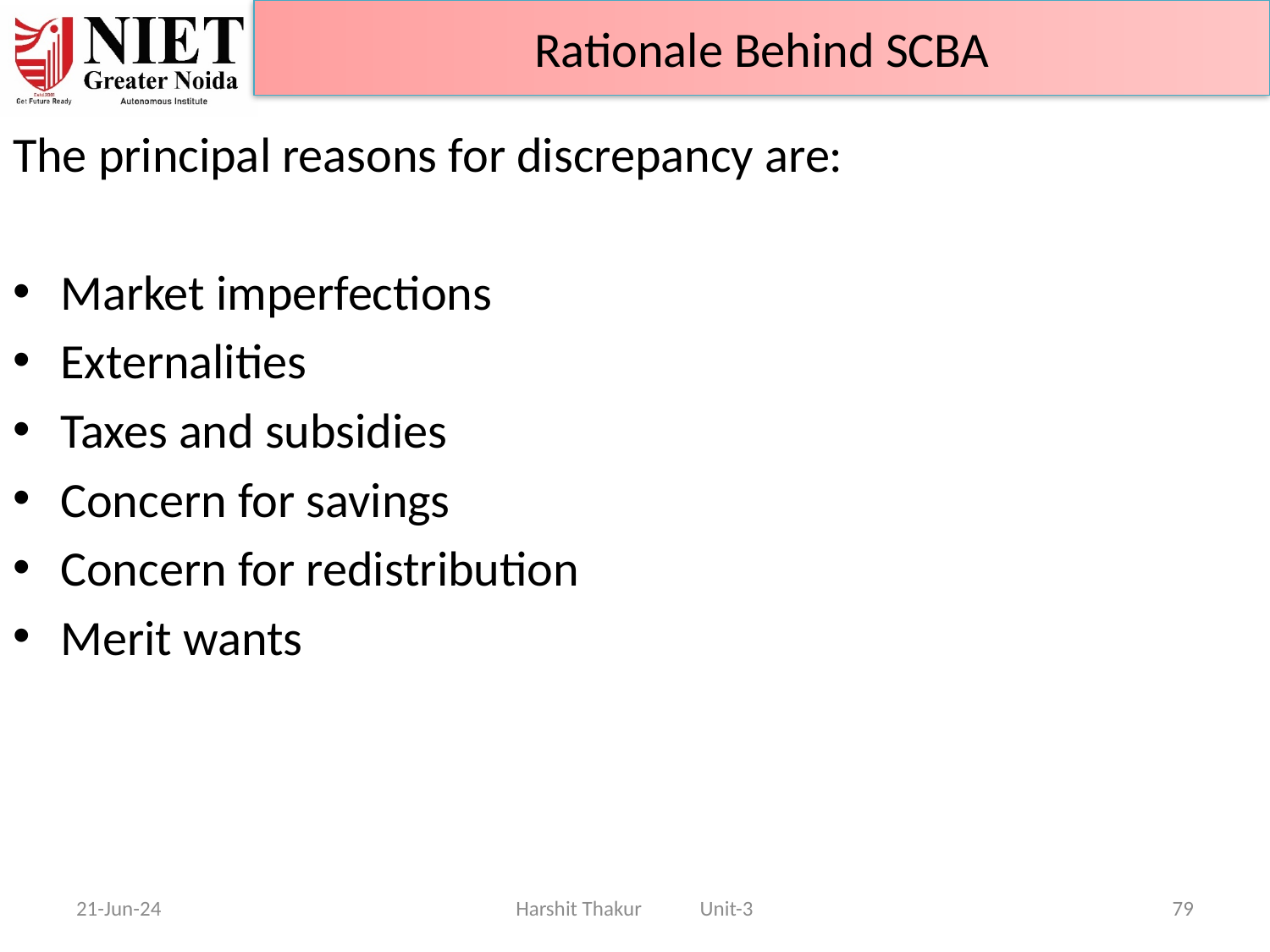

Rationale Behind SCBA
The principal reasons for discrepancy are:

Market imperfections
Externalities
Taxes and subsidies
Concern for savings
Concern for redistribution
Merit wants

21-Jun-24
Harshit Thakur            Unit-3
79